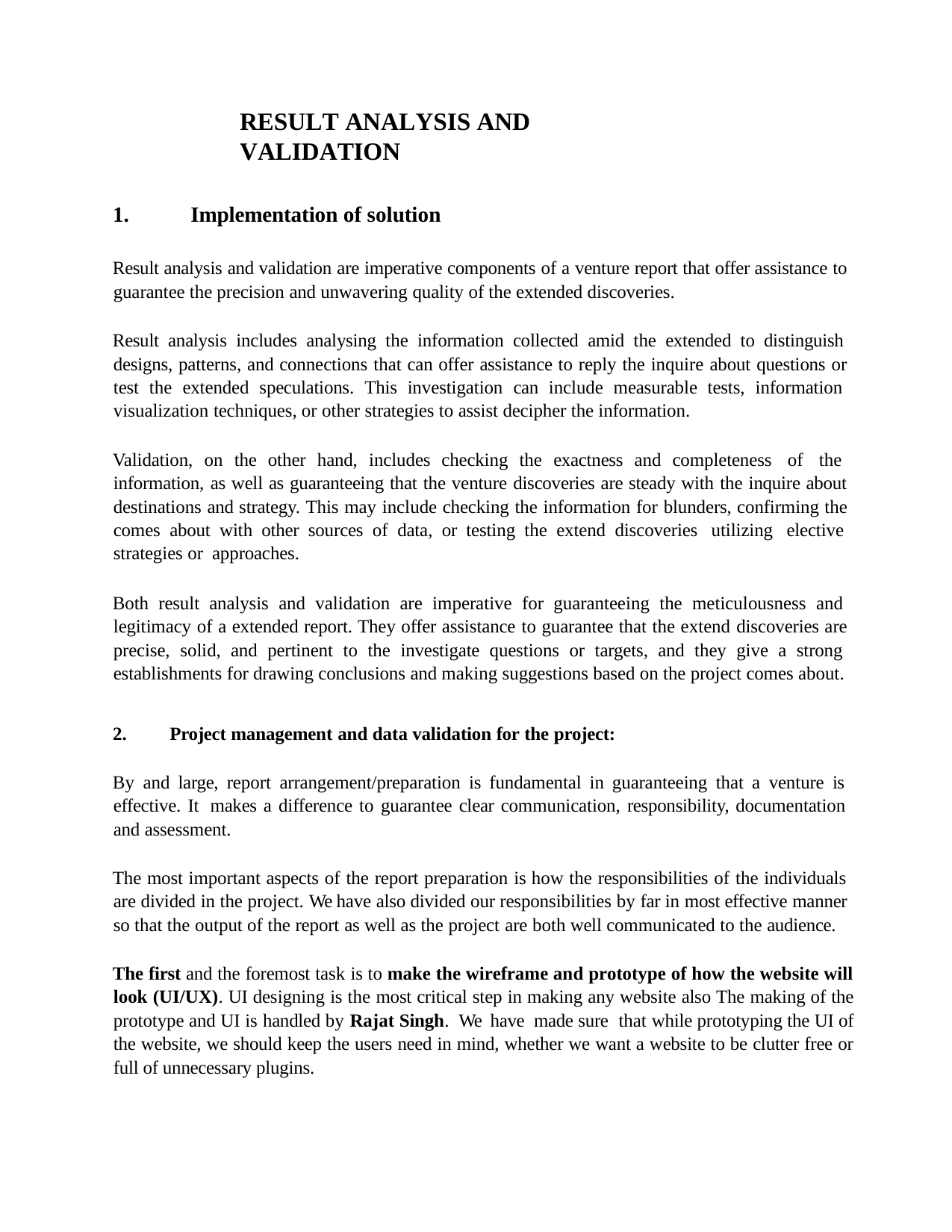

RESULT ANALYSIS AND VALIDATION
1.	Implementation of solution

Result analysis and validation are imperative components of a venture report that offer assistance to  guarantee the precision and unwavering quality of the extended discoveries.

Result analysis includes analysing the information collected amid the extended to distinguish  designs, patterns, and connections that can offer assistance to reply the inquire about questions or  test the extended speculations. This investigation can include measurable tests, information  visualization techniques, or other strategies to assist decipher the information.

Validation, on the other hand, includes checking the exactness and completeness of the  information, as well as guaranteeing that the venture discoveries are steady with the inquire about  destinations and strategy. This may include checking the information for blunders, confirming the  comes about with other sources of data, or testing the extend discoveries utilizing elective  strategies or approaches.

Both result analysis and validation are imperative for guaranteeing the meticulousness and  legitimacy of a extended report. They offer assistance to guarantee that the extend discoveries are  precise, solid, and pertinent to the investigate questions or targets, and they give a strong  establishments for drawing conclusions and making suggestions based on the project comes about.

2.         Project management and data validation for the project:

By and large, report arrangement/preparation is fundamental in guaranteeing that a venture is  effective. It makes a difference to guarantee clear communication, responsibility, documentation  and assessment.

The most important aspects of the report preparation is how the responsibilities of the individuals  are divided in the project. We have also divided our responsibilities by far in most effective manner  so that the output of the report as well as the project are both well communicated to the audience.

The first and the foremost task is to make the wireframe and prototype of how the website will look (UI/UX). UI designing is the most critical step in making any website also The making of the prototype and UI is handled by Rajat Singh. We have made sure  that while prototyping the UI of the website, we should keep the users need in mind, whether we want a website to be clutter free or full of unnecessary plugins.